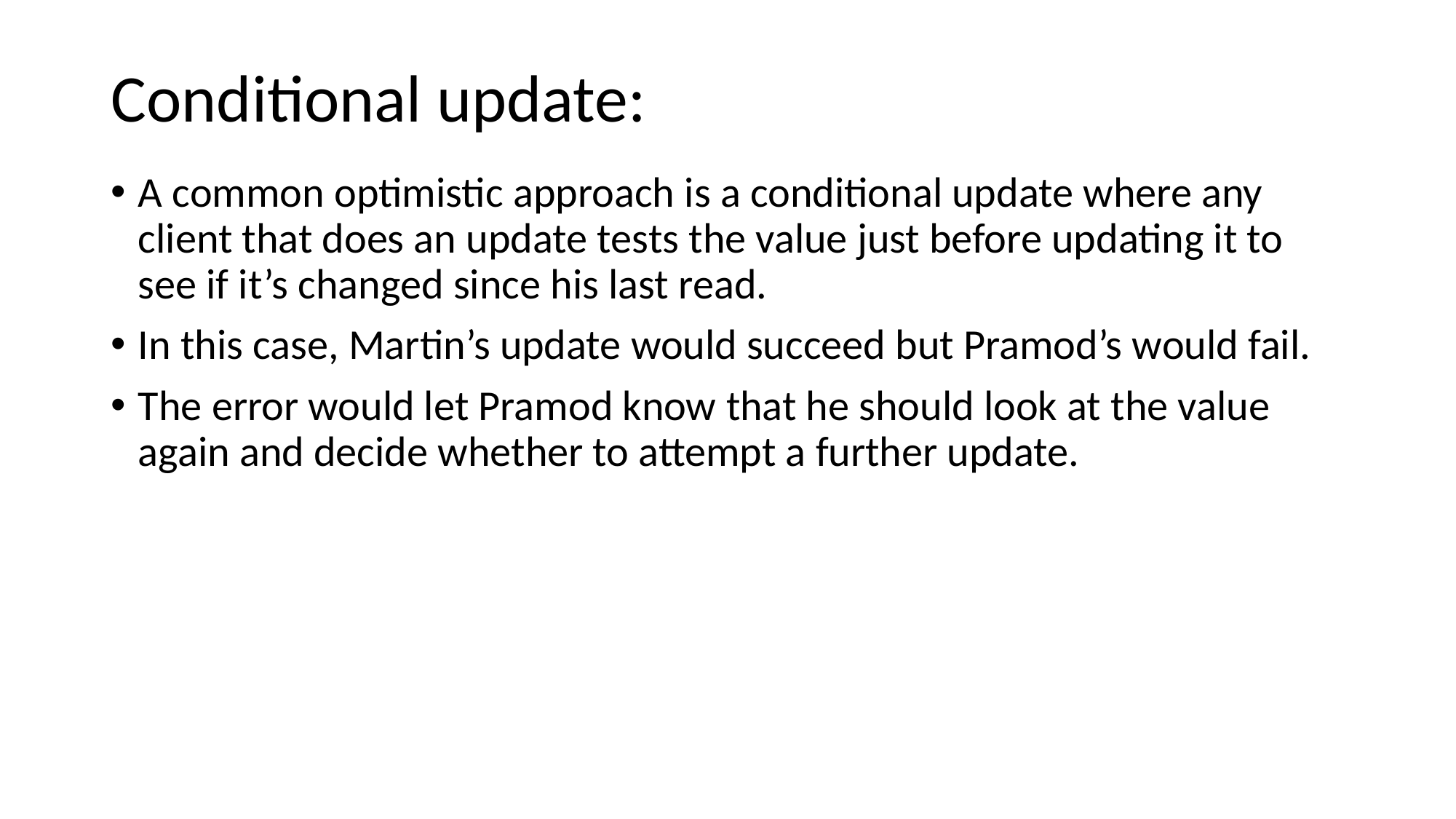

# Conditional update:
A common optimistic approach is a conditional update where any client that does an update tests the value just before updating it to see if it’s changed since his last read.
In this case, Martin’s update would succeed but Pramod’s would fail.
The error would let Pramod know that he should look at the value again and decide whether to attempt a further update.